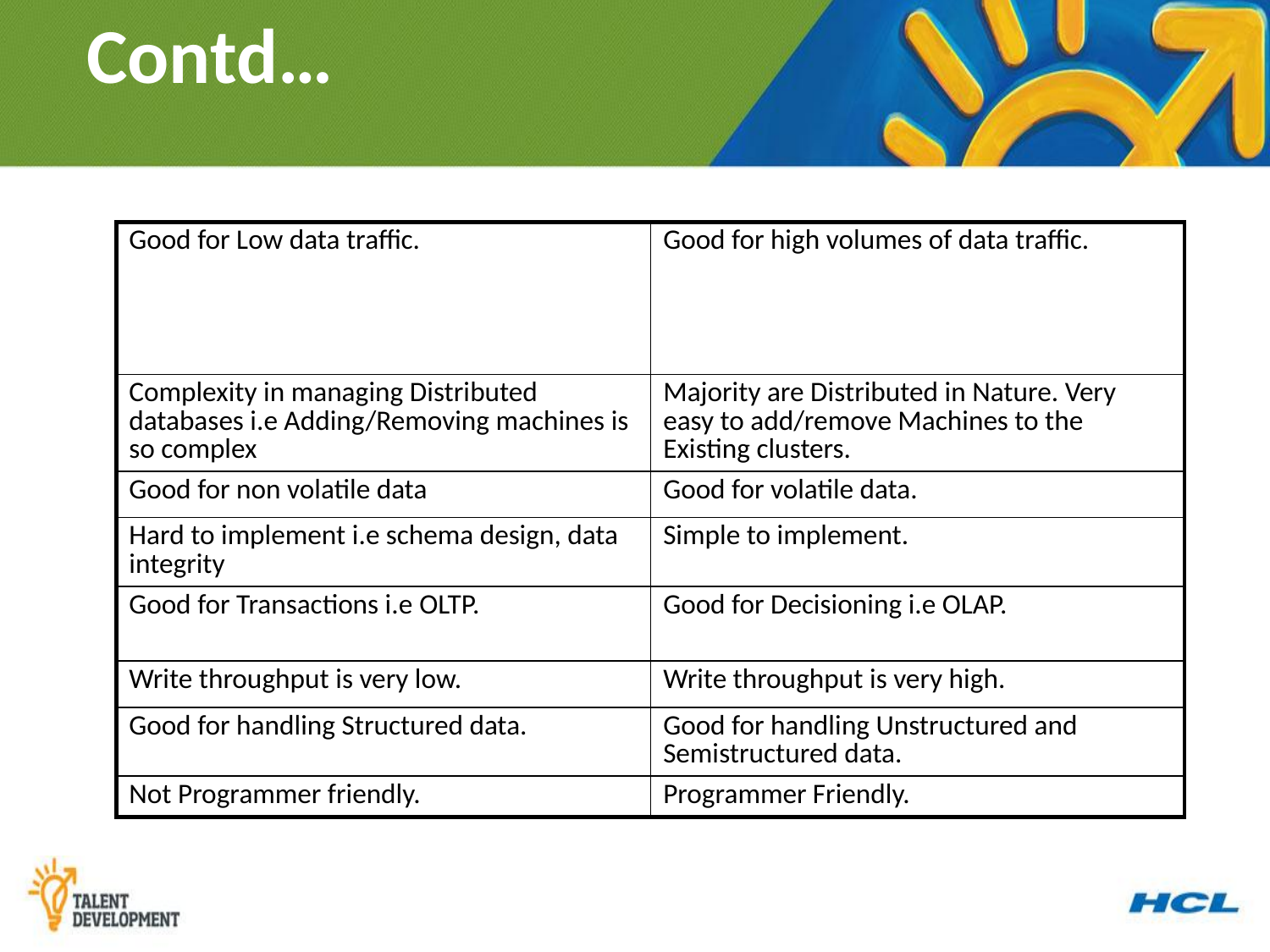

# Contd…
| Good for Low data traffic. | Good for high volumes of data traffic. |
| --- | --- |
| Complexity in managing Distributed databases i.e Adding/Removing machines is so complex | Majority are Distributed in Nature. Very easy to add/remove Machines to the Existing clusters. |
| Good for non volatile data | Good for volatile data. |
| Hard to implement i.e schema design, data integrity | Simple to implement. |
| Good for Transactions i.e OLTP. | Good for Decisioning i.e OLAP. |
| Write throughput is very low. | Write throughput is very high. |
| Good for handling Structured data. | Good for handling Unstructured and Semistructured data. |
| Not Programmer friendly. | Programmer Friendly. |